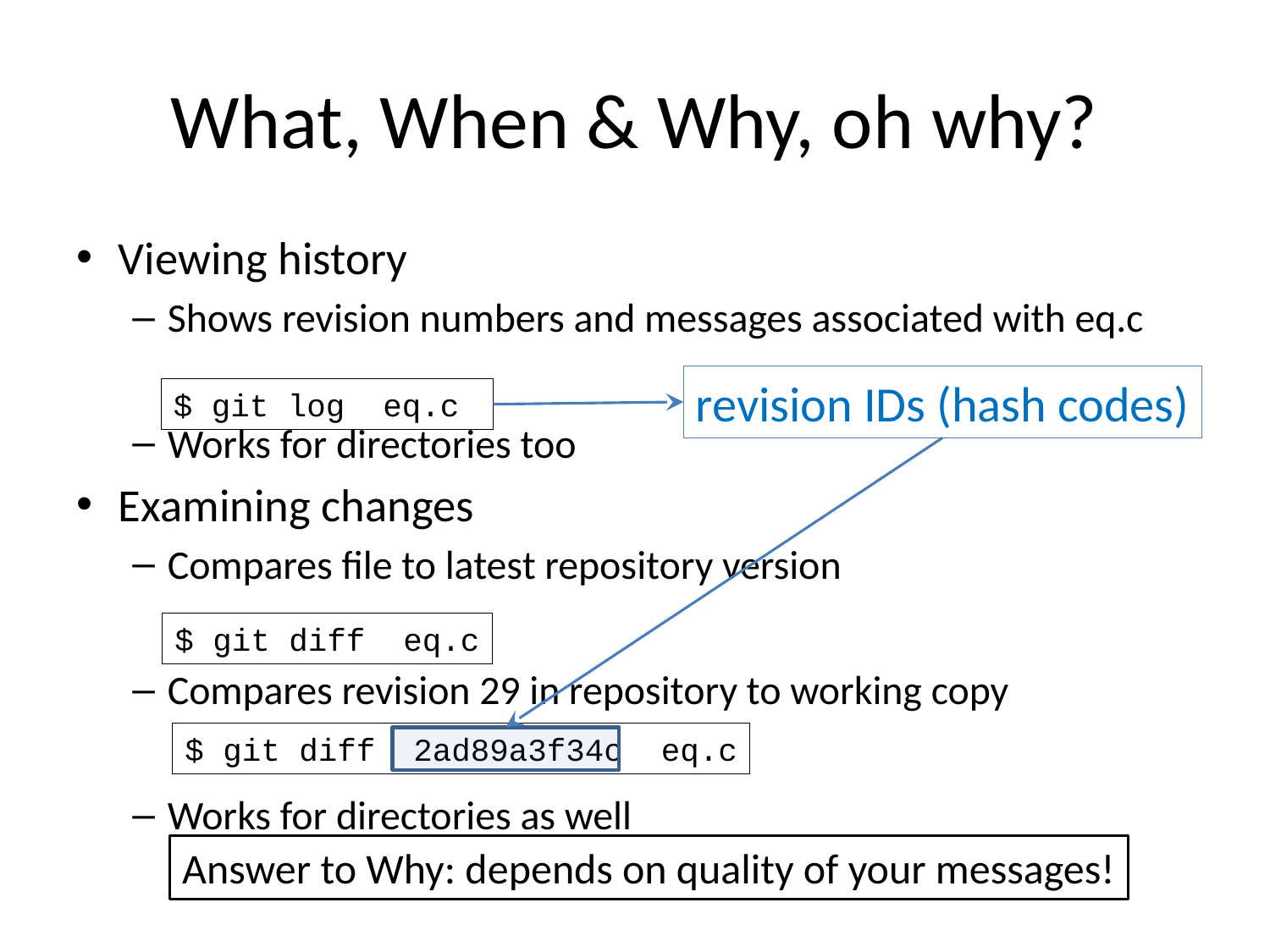

# What, When & Why, oh why?
Viewing history
Shows revision numbers and messages associated with eq.c

Works for directories too
Examining changes
Compares file to latest repository version

Compares revision 29 in repository to working copy

Works for directories as well

revision IDs (hash codes)

$ git log  eq.c
$ git diff  eq.c
$ git diff  2ad89a3f34c  eq.c
Answer to Why: depends on quality of your messages!